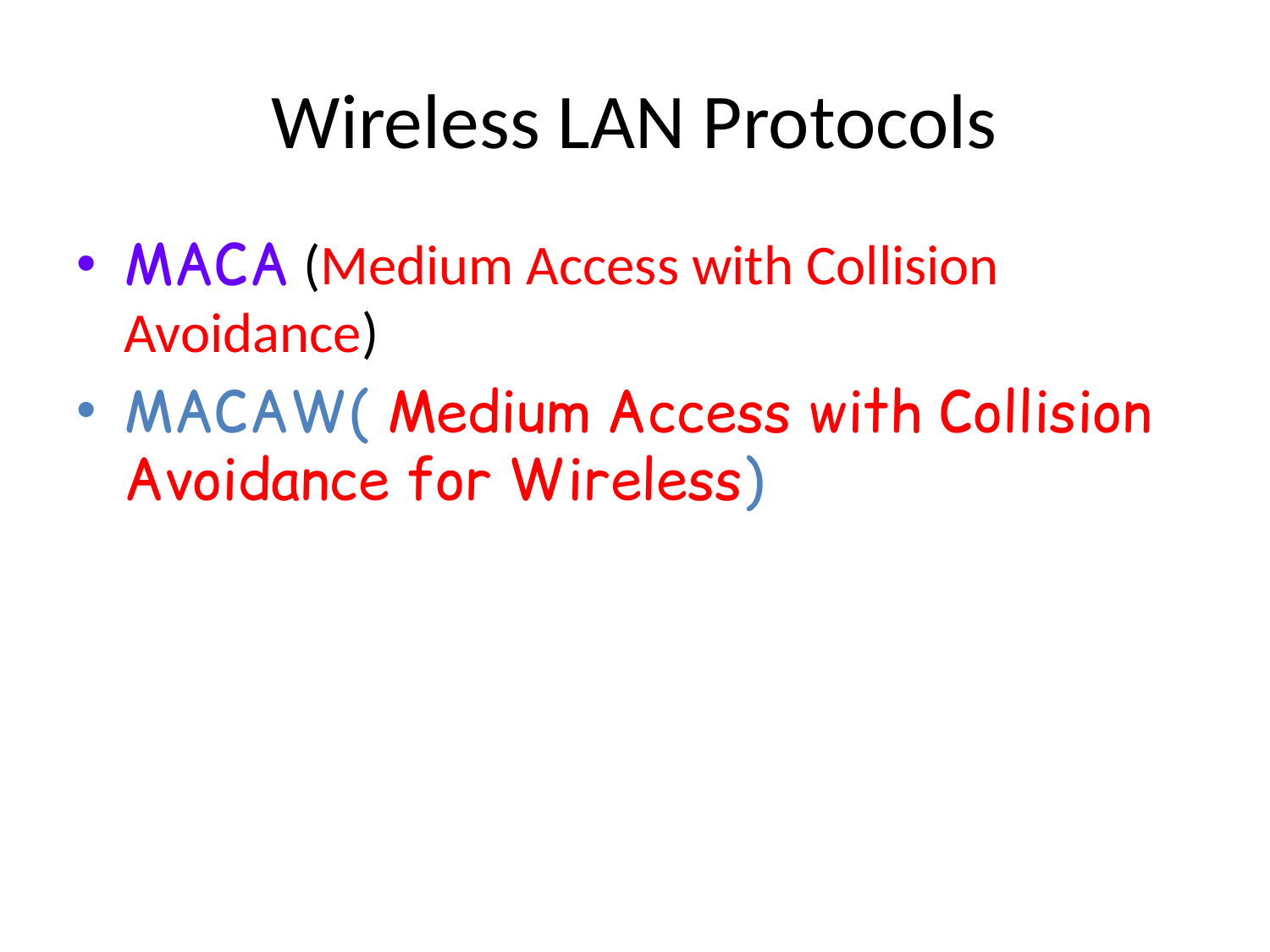

# Wireless LAN Protocols
MACA (Medium Access with Collision Avoidance)
MACAW( Medium Access with Collision Avoidance for Wireless)